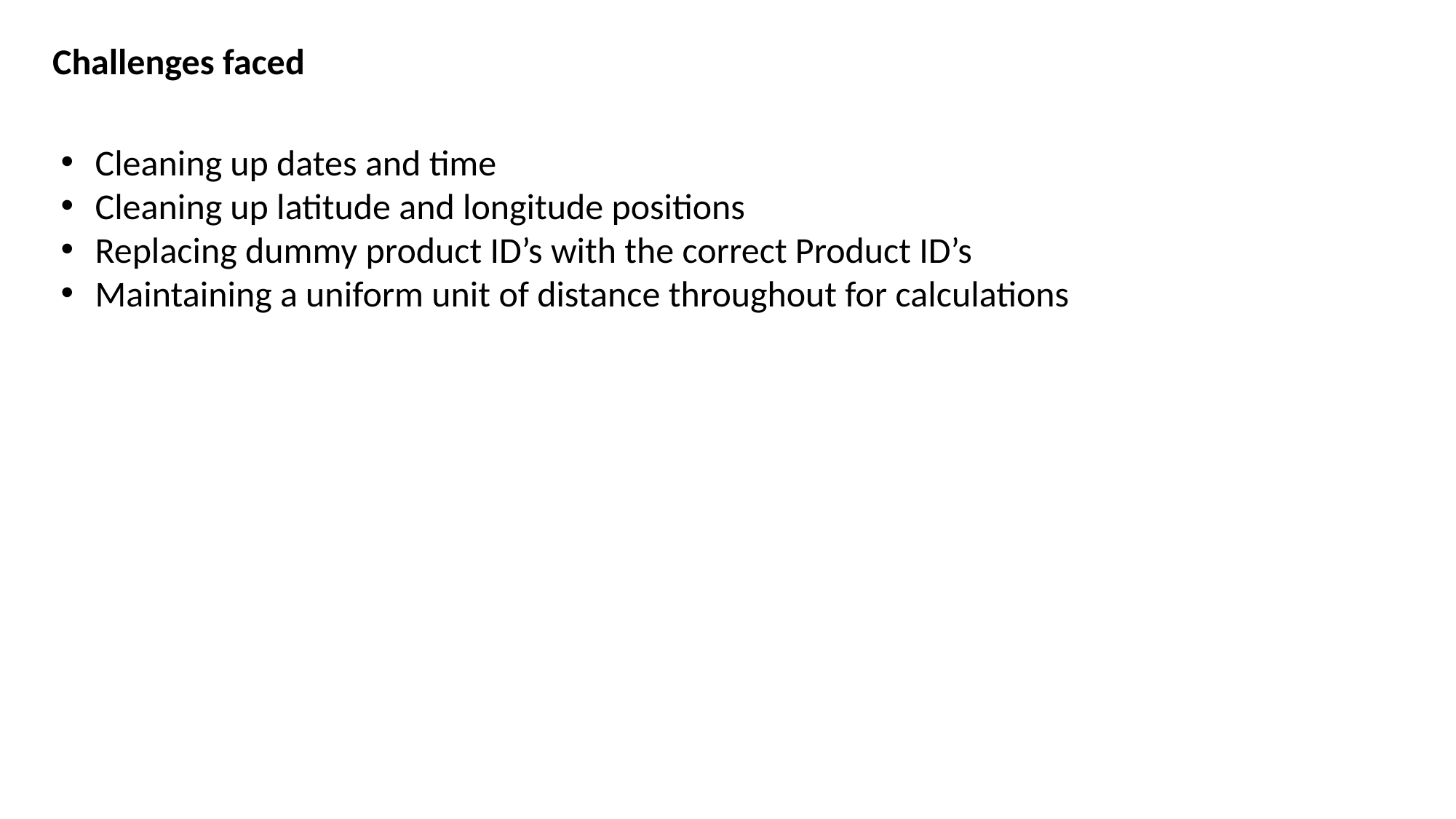

Challenges faced
Cleaning up dates and time
Cleaning up latitude and longitude positions
Replacing dummy product ID’s with the correct Product ID’s
Maintaining a uniform unit of distance throughout for calculations